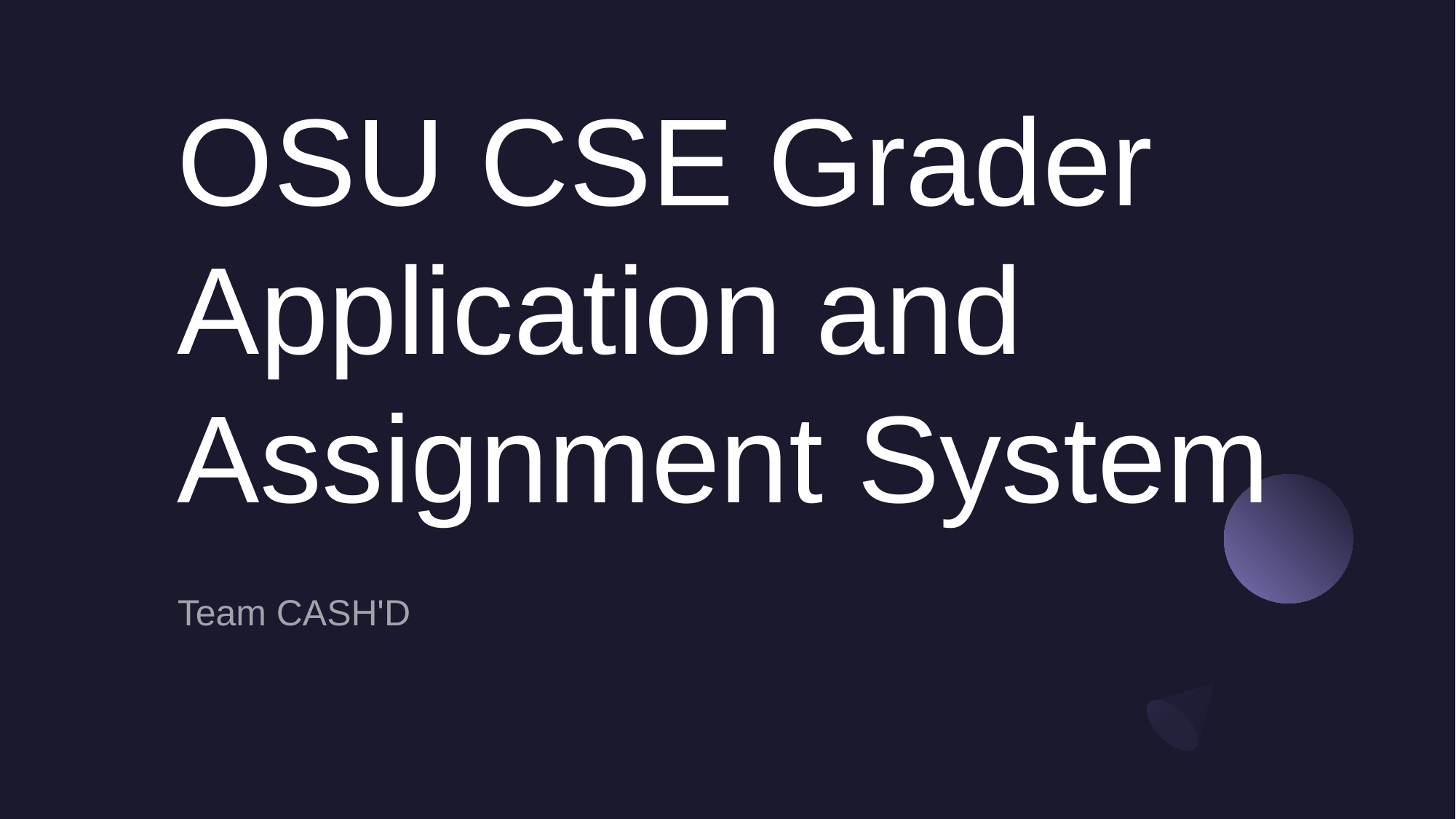

# OSU CSE Grader Application and Assignment System

Team CASH'D